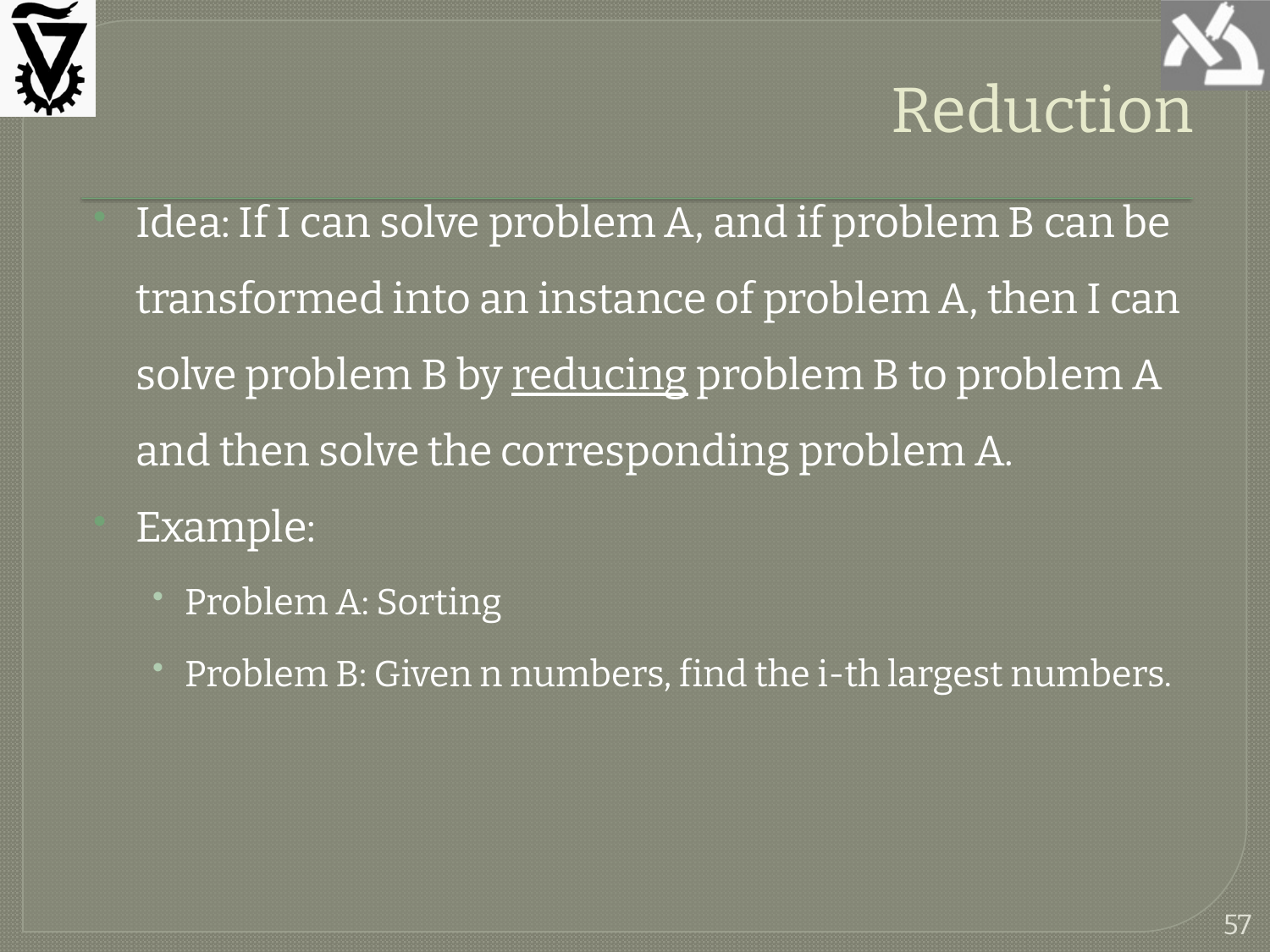

# Reduction
Idea: If I can solve problem A, and if problem B can be transformed into an instance of problem A, then I can solve problem B by reducing problem B to problem A and then solve the corresponding problem A.
Example:
Problem A: Sorting
Problem B: Given n numbers, find the i-th largest numbers.
57